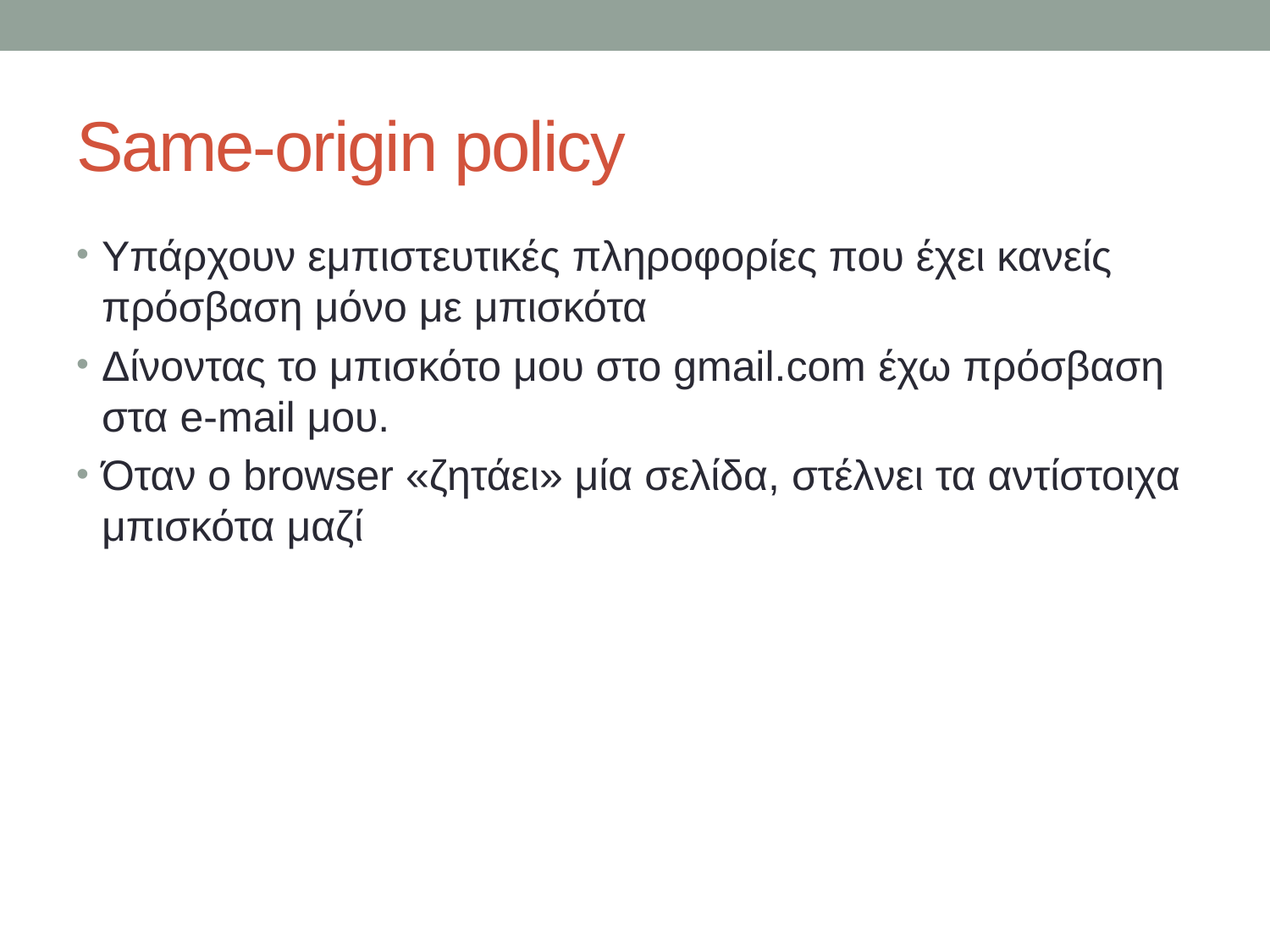

# Same-origin policy
Υπάρχουν εμπιστευτικές πληροφορίες που έχει κανείς πρόσβαση μόνο με μπισκότα
Δίνοντας το μπισκότο μου στο gmail.com έχω πρόσβαση στα e-mail μου.
Όταν ο browser «ζητάει» μία σελίδα, στέλνει τα αντίστοιχα μπισκότα μαζί